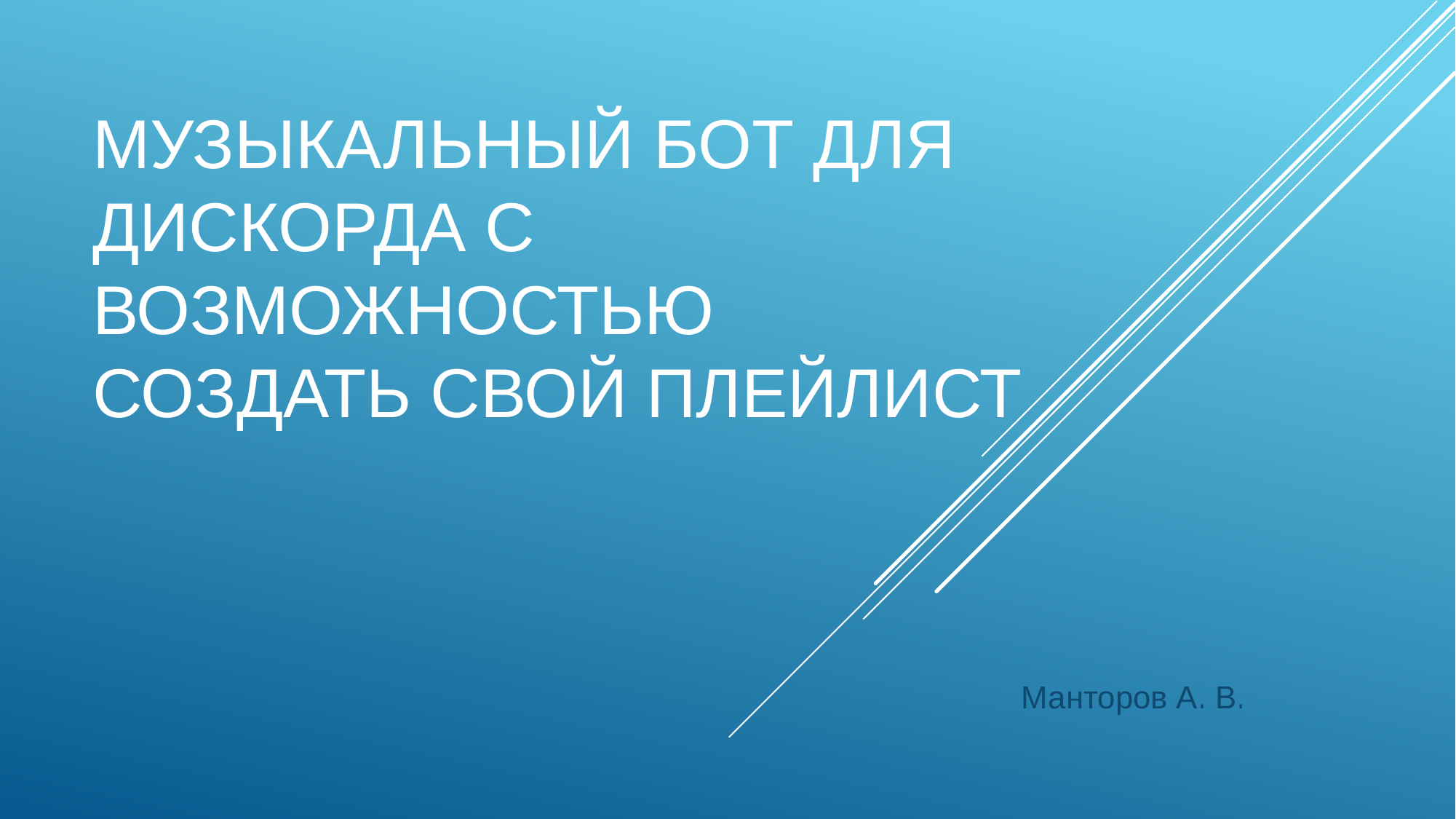

# Музыкальный бот для дискорда с возможностью создать свой плейлист
Манторов А. В.